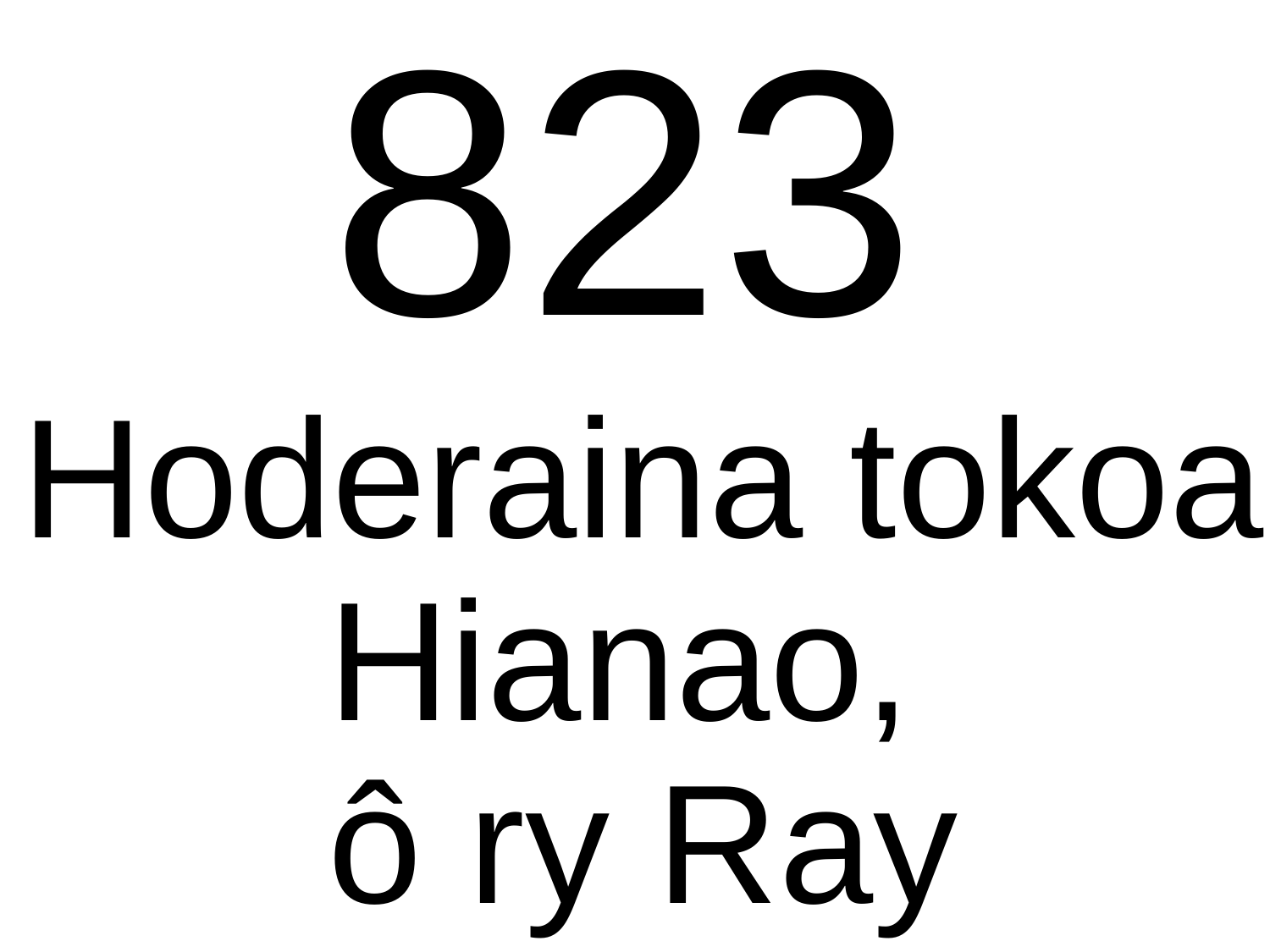

823
Hoderaina tokoa Hianao,
ô ry Ray